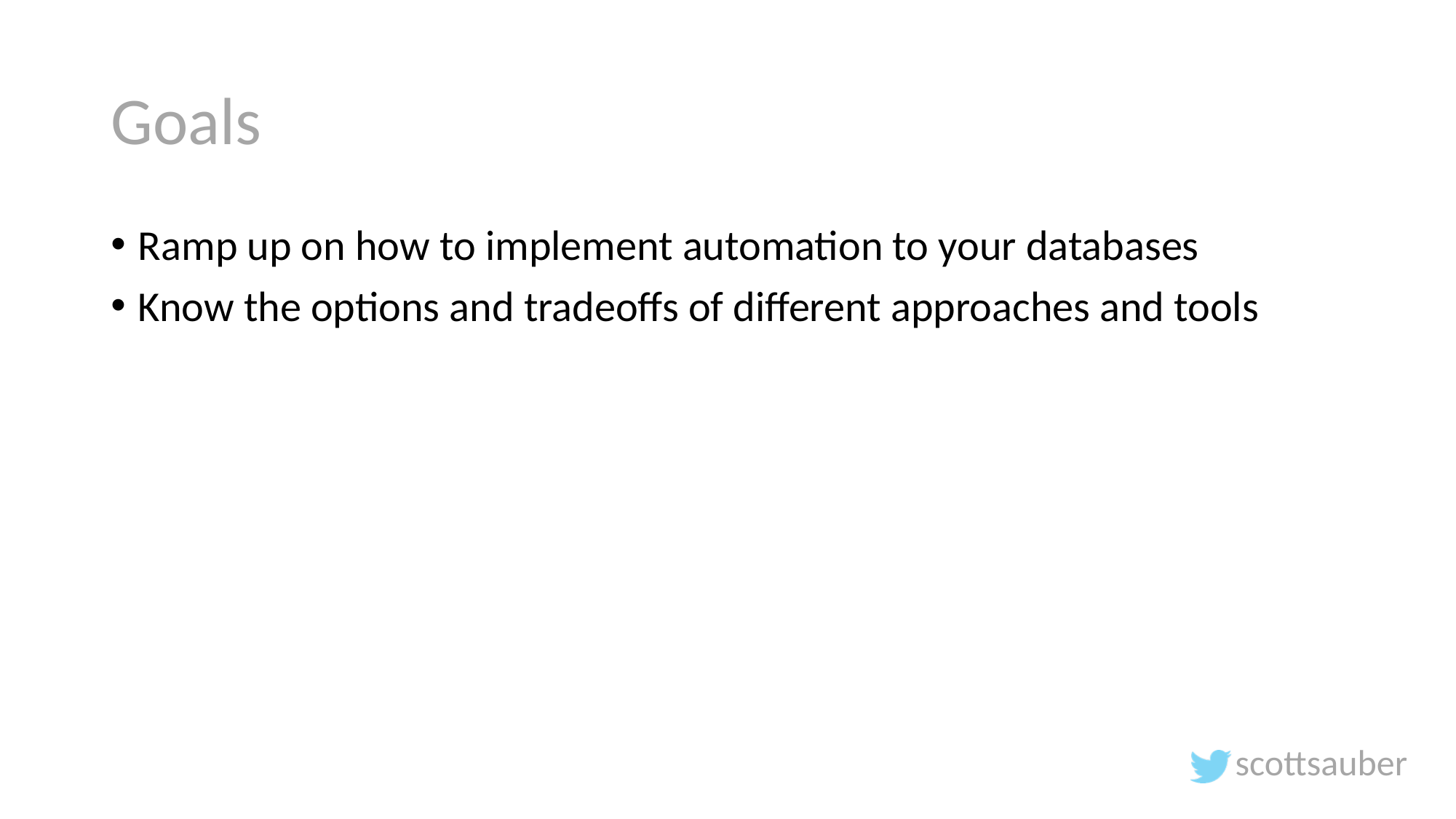

# Goals
Ramp up on how to implement automation to your databases
Know the options and tradeoffs of different approaches and tools

scottsauber